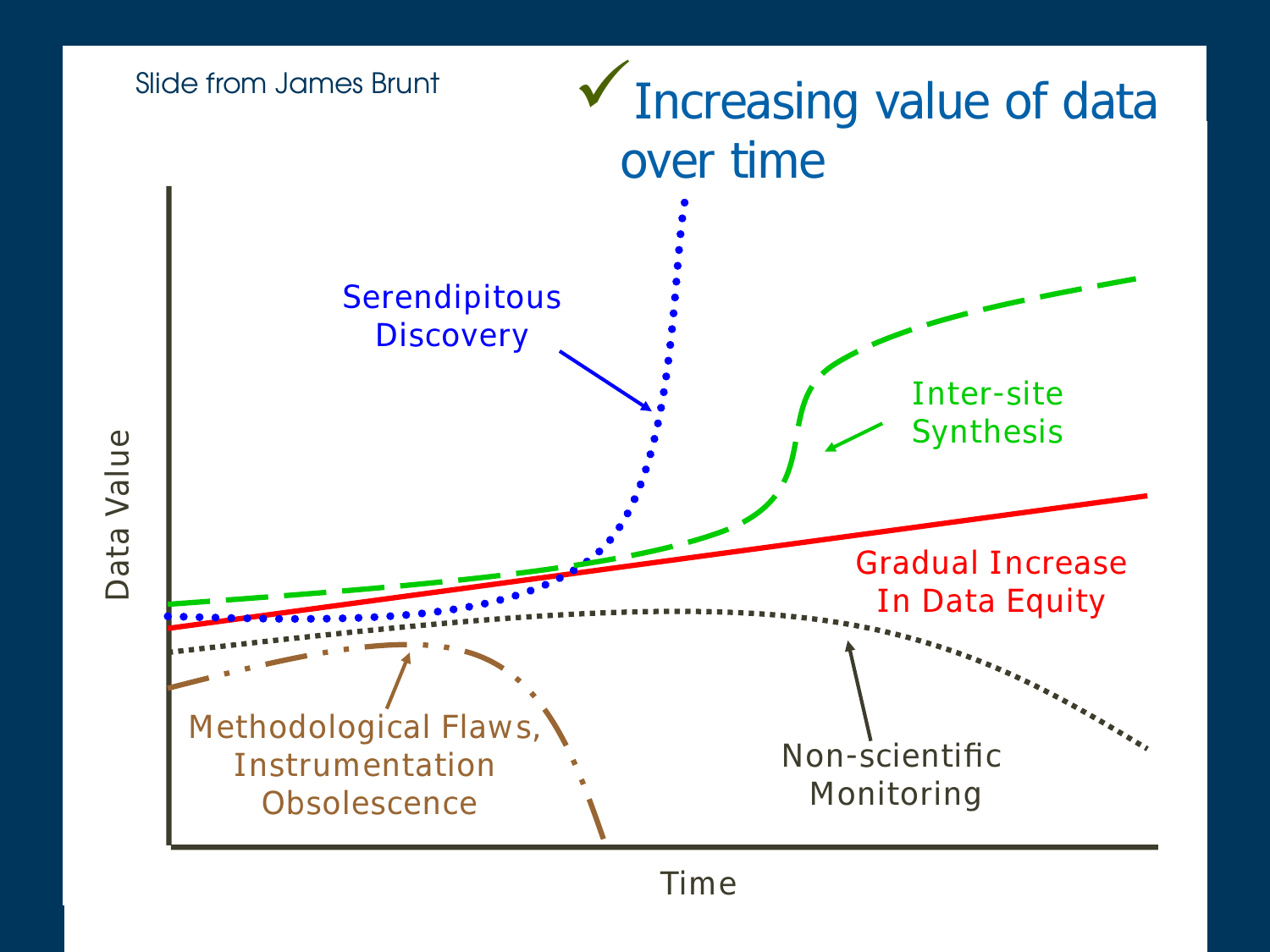

Slide from James Brunt
Increasing value of data over time

Serendipitous
Discovery

Inter-site
Synthesis

Data Value

Gradual Increase
In Data Equity

Methodological Flaws,
Instrumentation
Obsolescence
Non-scientific
Monitoring

Time